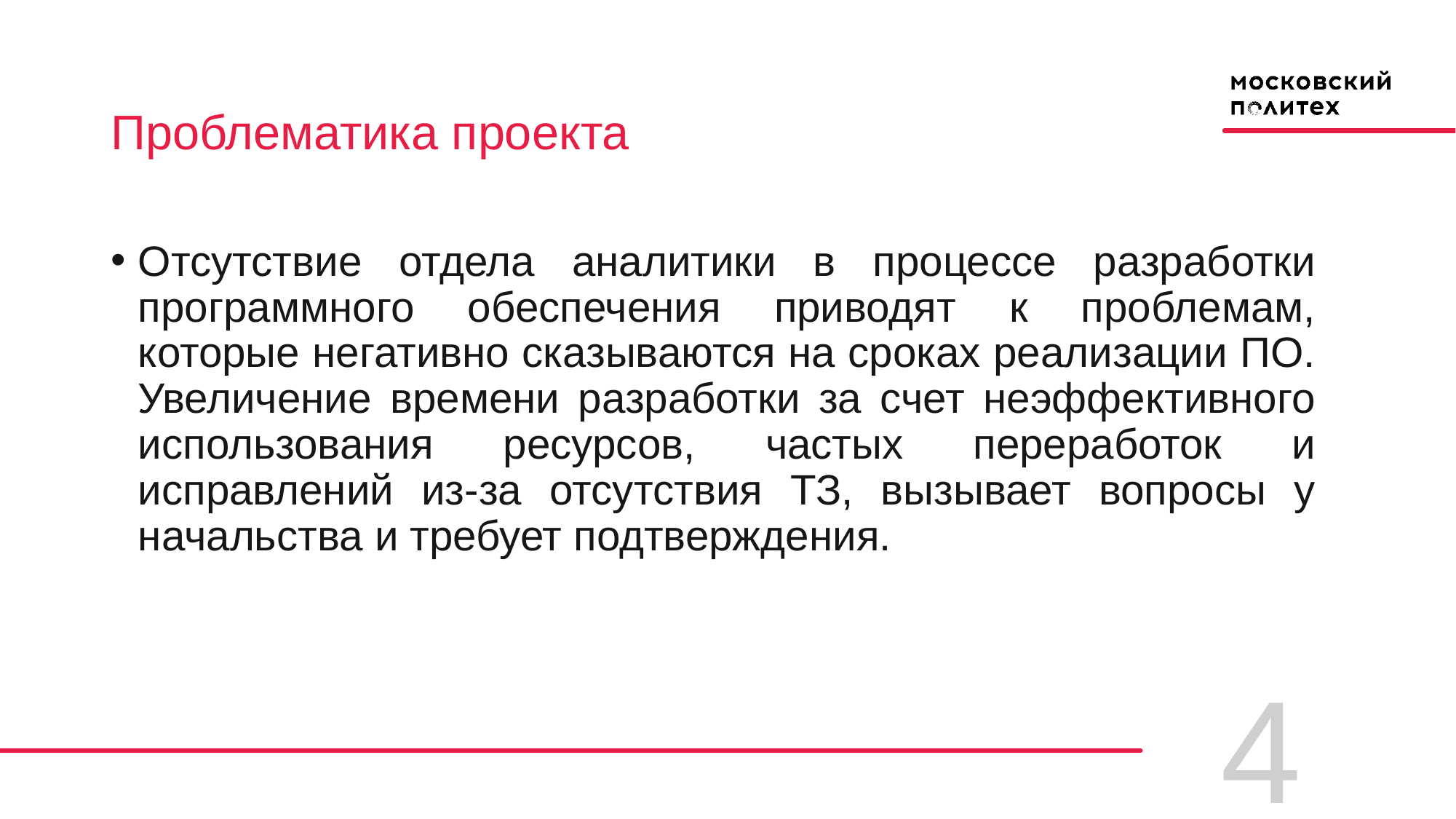

# Проблематика проекта
Отсутствие отдела аналитики в процессе разработки программного обеспечения приводят к проблемам, которые негативно сказываются на сроках реализации ПО. Увеличение времени разработки за счет неэффективного использования ресурсов, частых переработок и исправлений из-за отсутствия ТЗ, вызывает вопросы у начальства и требует подтверждения.

4